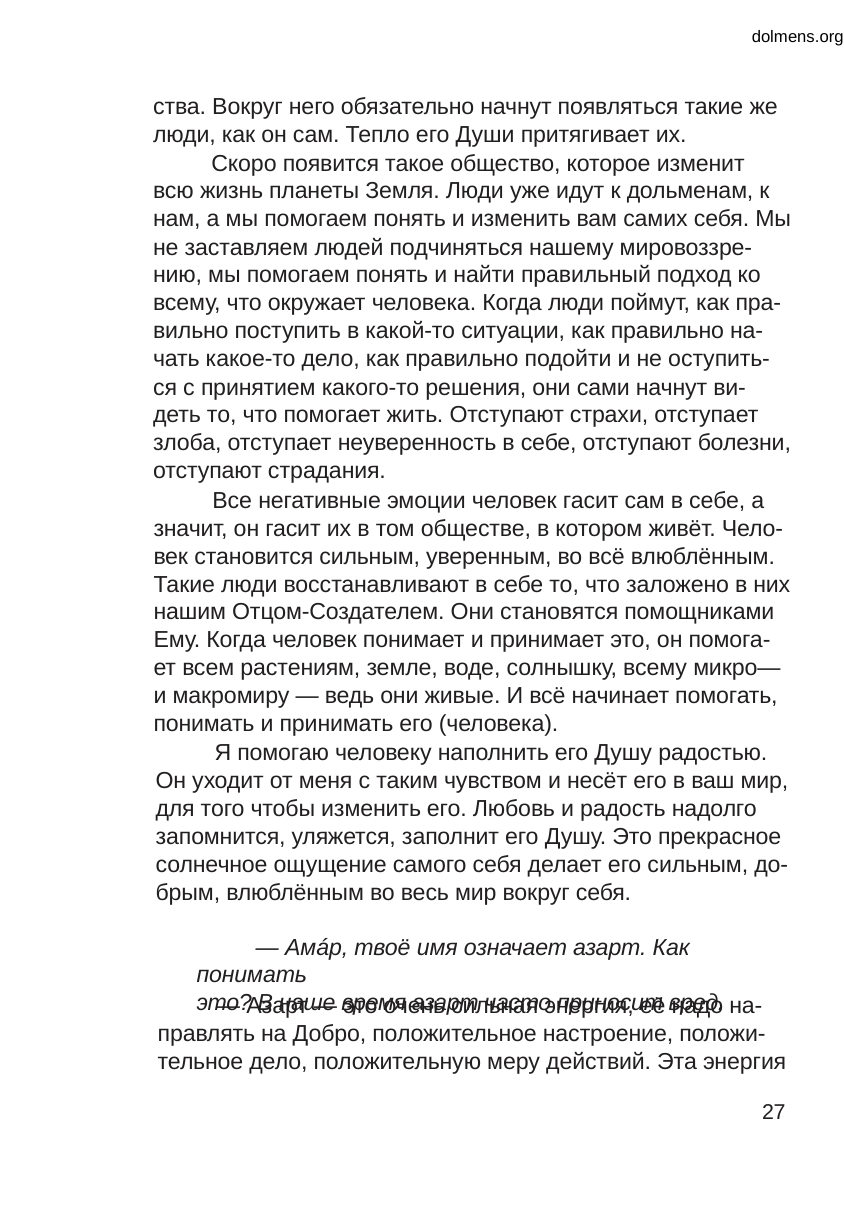

dolmens.org

ства. Вокруг него обязательно начнут появляться такие же
люди, как он сам. Тепло его Души притягивает их.
	Скоро появится такое общество, которое изменит
всю жизнь планеты Земля. Люди уже идут к дольменам, к
нам, а мы помогаем понять и изменить вам самих себя. Мы
не заставляем людей подчиняться нашему мировоззре-
нию, мы помогаем понять и найти правильный подход ко
всему, что окружает человека. Когда люди поймут, как пра-
вильно поступить в какой-то ситуации, как правильно на-
чать какое-то дело, как правильно подойти и не оступить-
ся с принятием какого-то решения, они сами начнут ви-
деть то, что помогает жить. Отступают страхи, отступает
злоба, отступает неуверенность в себе, отступают болезни,
отступают страдания.

Все негативные эмоции человек гасит сам в себе, а
значит, он гасит их в том обществе, в котором живёт. Чело-
век становится сильным, уверенным, во всё влюблённым.
Такие люди восстанавливают в себе то, что заложено в них
нашим Отцом-Создателем. Они становятся помощниками
Ему. Когда человек понимает и принимает это, он помога-
ет всем растениям, земле, воде, солнышку, всему микро—
и макромиру — ведь они живые. И всё начинает помогать,
понимать и принимать его (человека).

Я помогаю человеку наполнить его Душу радостью.
Он уходит от меня с таким чувством и несёт его в ваш мир,
для того чтобы изменить его. Любовь и радость надолго
запомнится, уляжется, заполнит его Душу. Это прекрасное
солнечное ощущение самого себя делает его сильным, до-
брым, влюблённым во весь мир вокруг себя.

— Амáр, твоё имя означает азарт. Как понимать
это? В наше время азарт часто приносит вред.

— Азарт — это очень сильная энергия, её надо на-
правлять на Добро, положительное настроение, положи-
тельное дело, положительную меру действий. Эта энергия

27